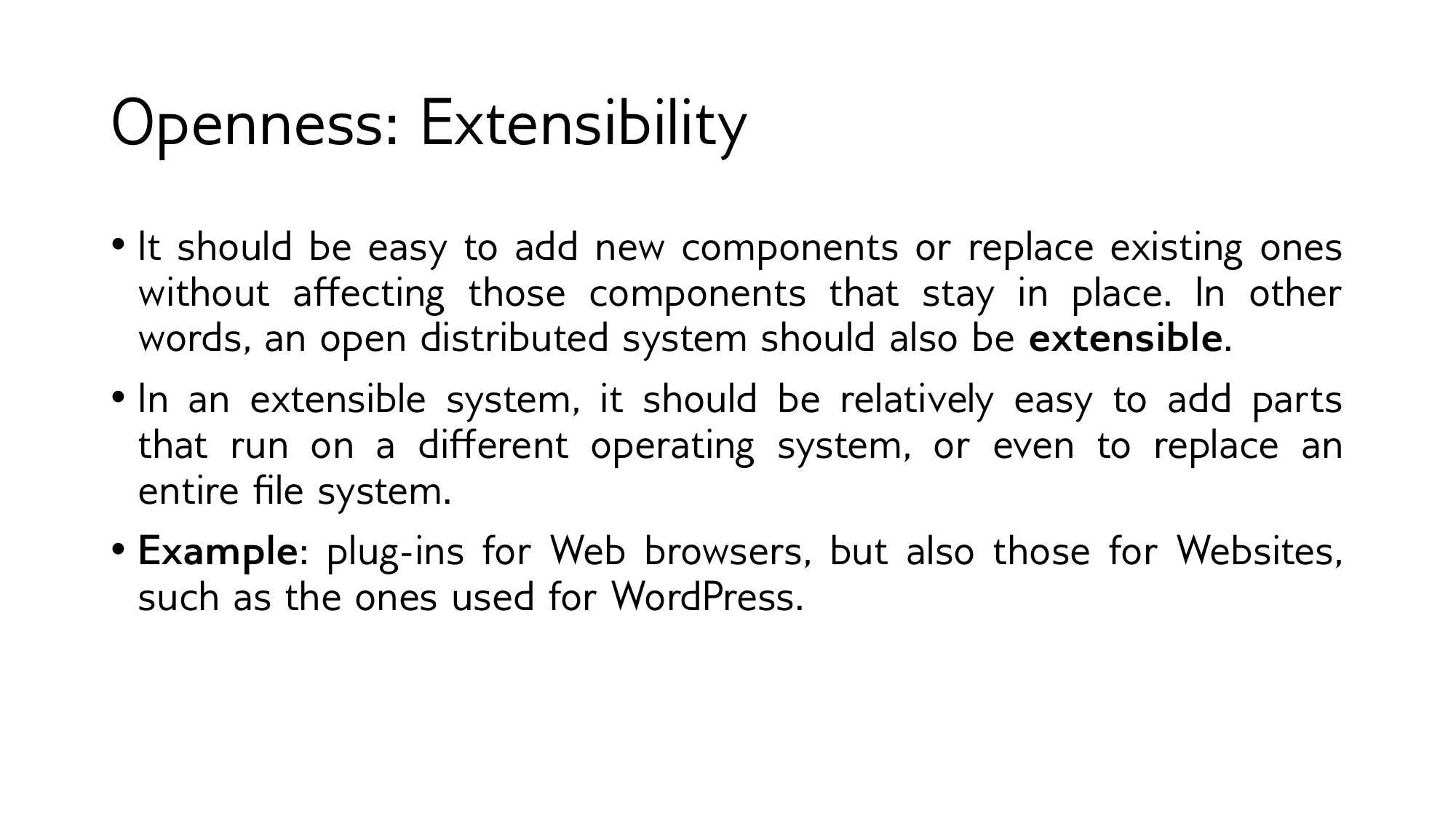

# Openness: Extensibility
It should be easy to add new components or replace existing ones without affecting those components that stay in place. In other words, an open distributed system should also be extensible.
In an extensible system, it should be relatively easy to add parts that run on a different operating system, or even to replace an entire file system.
Example: plug-ins for Web browsers, but also those for Websites, such as the ones used for WordPress.